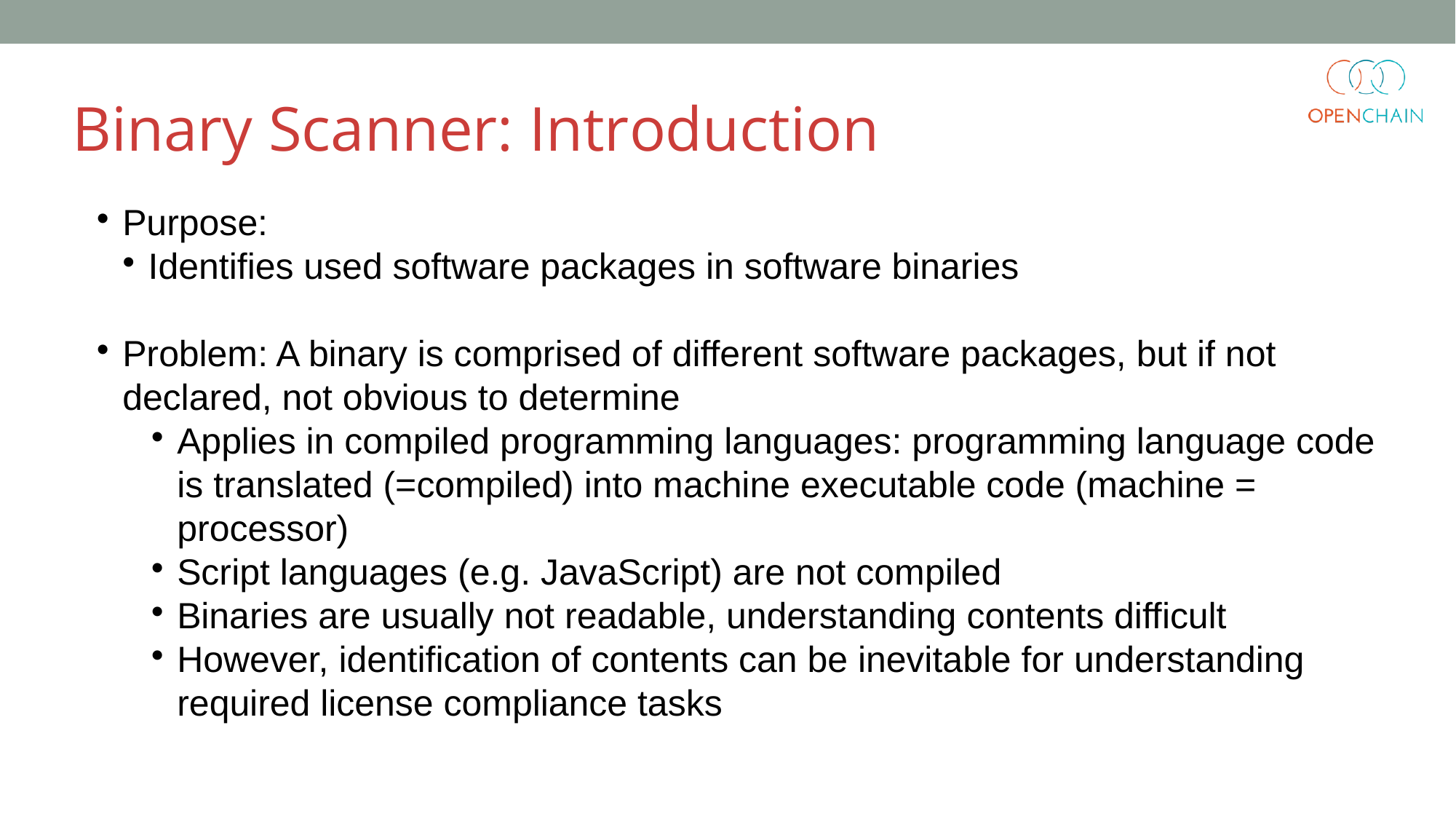

Binary Scanner: Introduction
Purpose:
Identifies used software packages in software binaries

Problem: A binary is comprised of different software packages, but if not declared, not obvious to determine
Applies in compiled programming languages: programming language code is translated (=compiled) into machine executable code (machine = processor)
Script languages (e.g. JavaScript) are not compiled
Binaries are usually not readable, understanding contents difficult
However, identification of contents can be inevitable for understanding required license compliance tasks